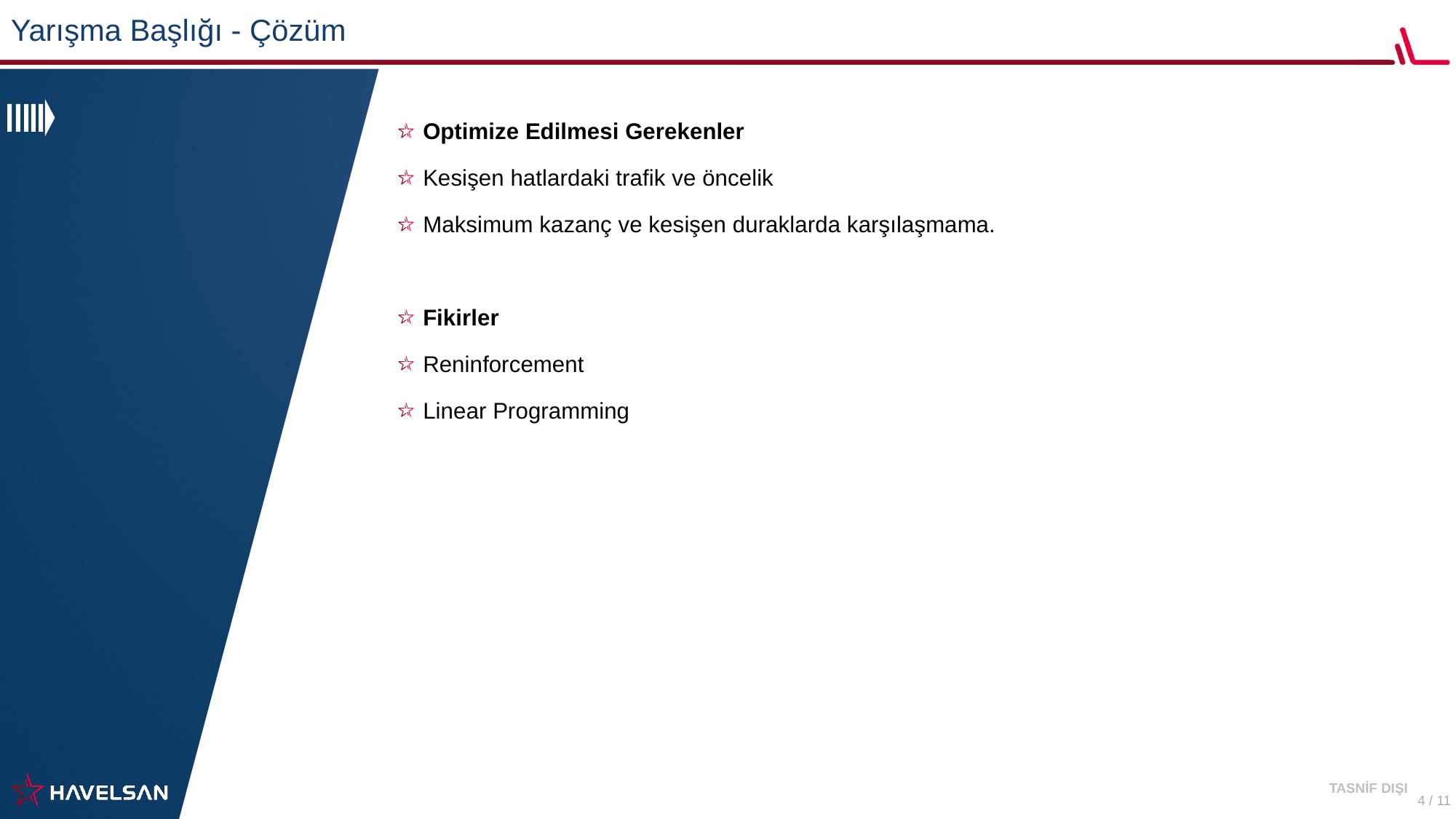

Yarışma Başlığı - Çözüm

Optimize Edilmesi Gerekenler
Kesişen hatlardaki trafik ve öncelik
Maksimum kazanç ve kesişen duraklarda karşılaşmama.

Fikirler
Reninforcement
Linear Programming

TASNİF DIŞI